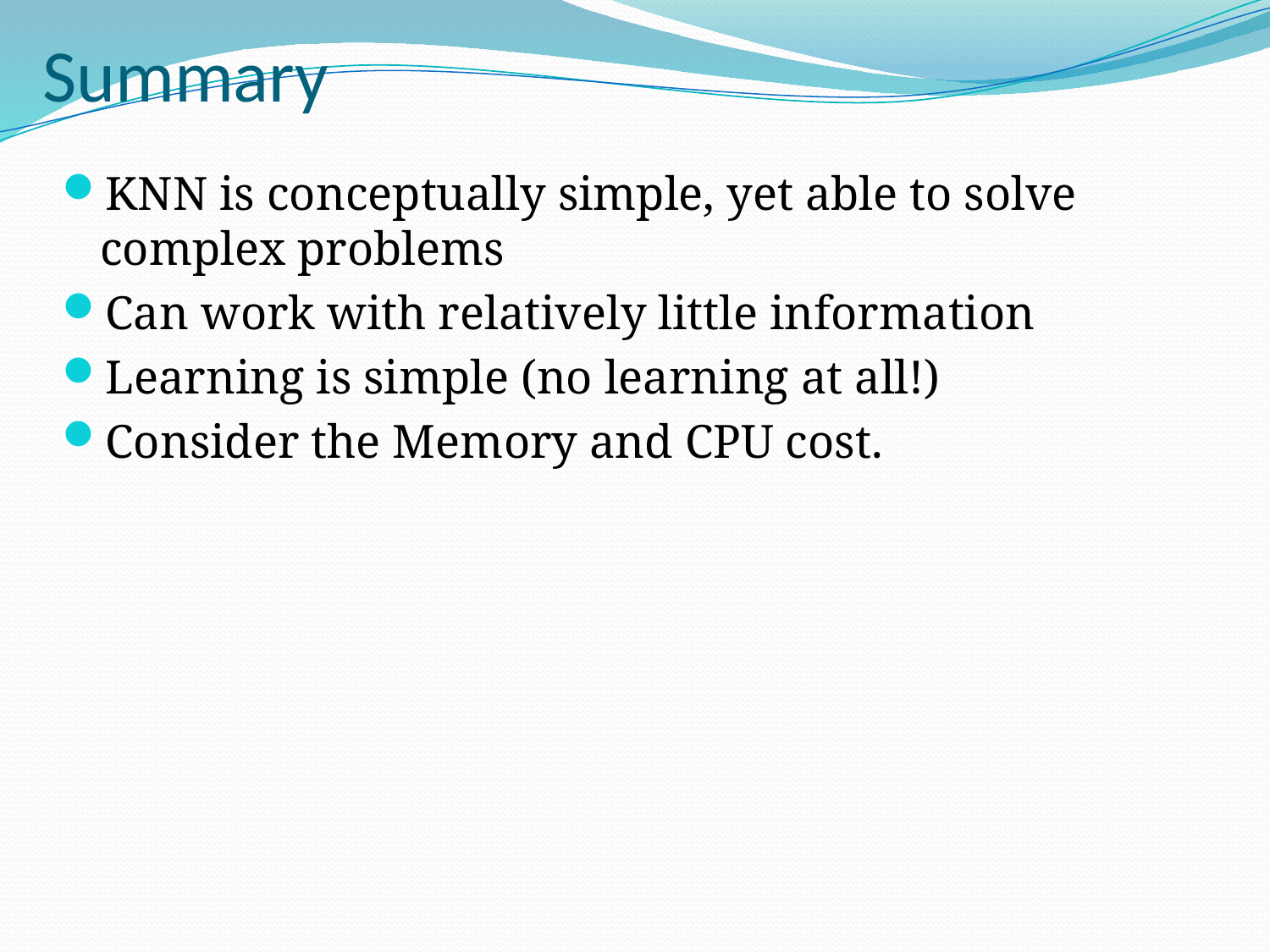

# Summary
KNN is conceptually simple, yet able to solve complex problems
Can work with relatively little information
Learning is simple (no learning at all!)
Consider the Memory and CPU cost.